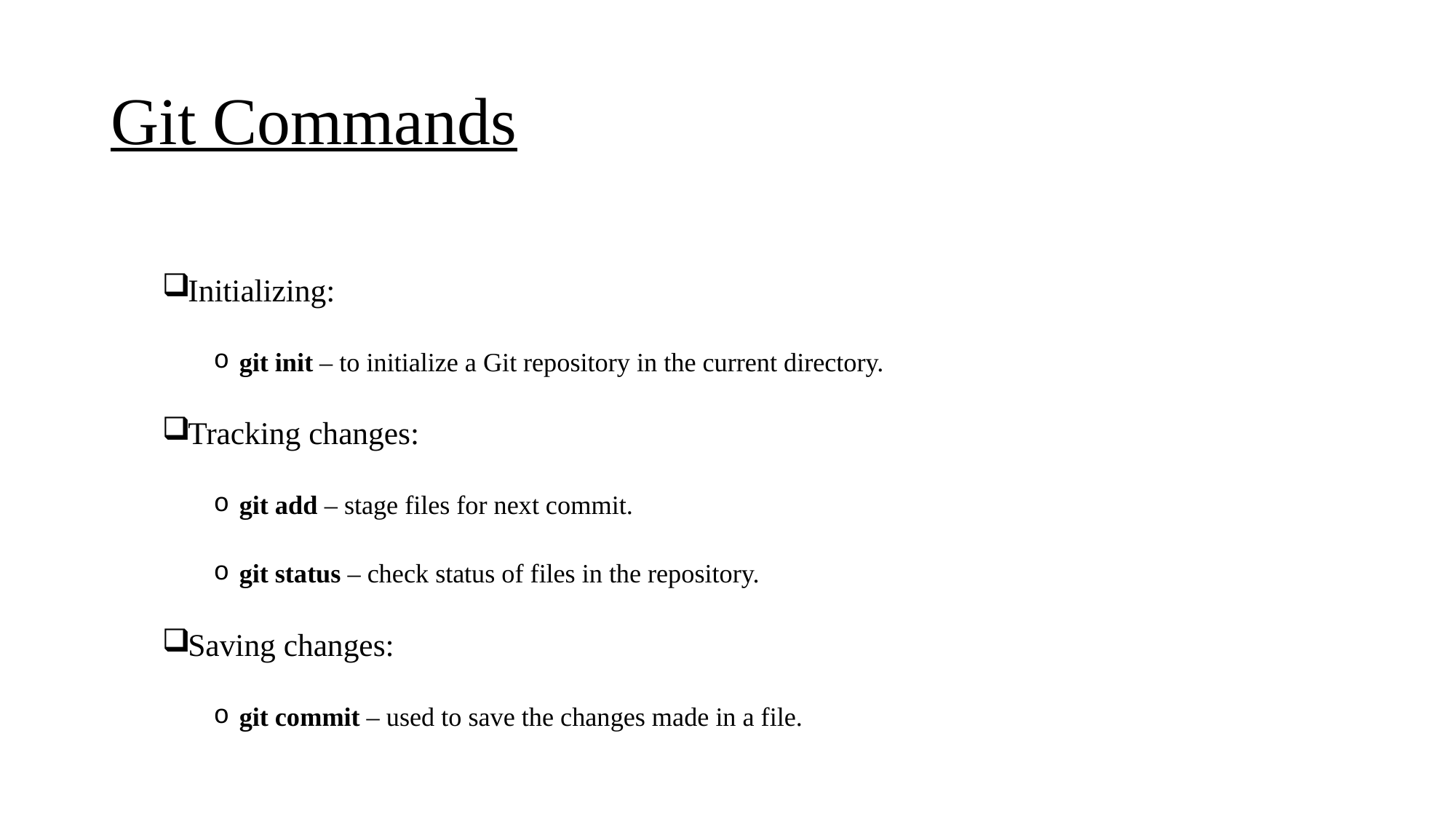

# Git Commands

Initializing:

git init – to initialize a Git repository in the current directory.

Tracking changes:

git add – stage files for next commit.

git status – check status of files in the repository.

Saving changes:

git commit – used to save the changes made in a file.